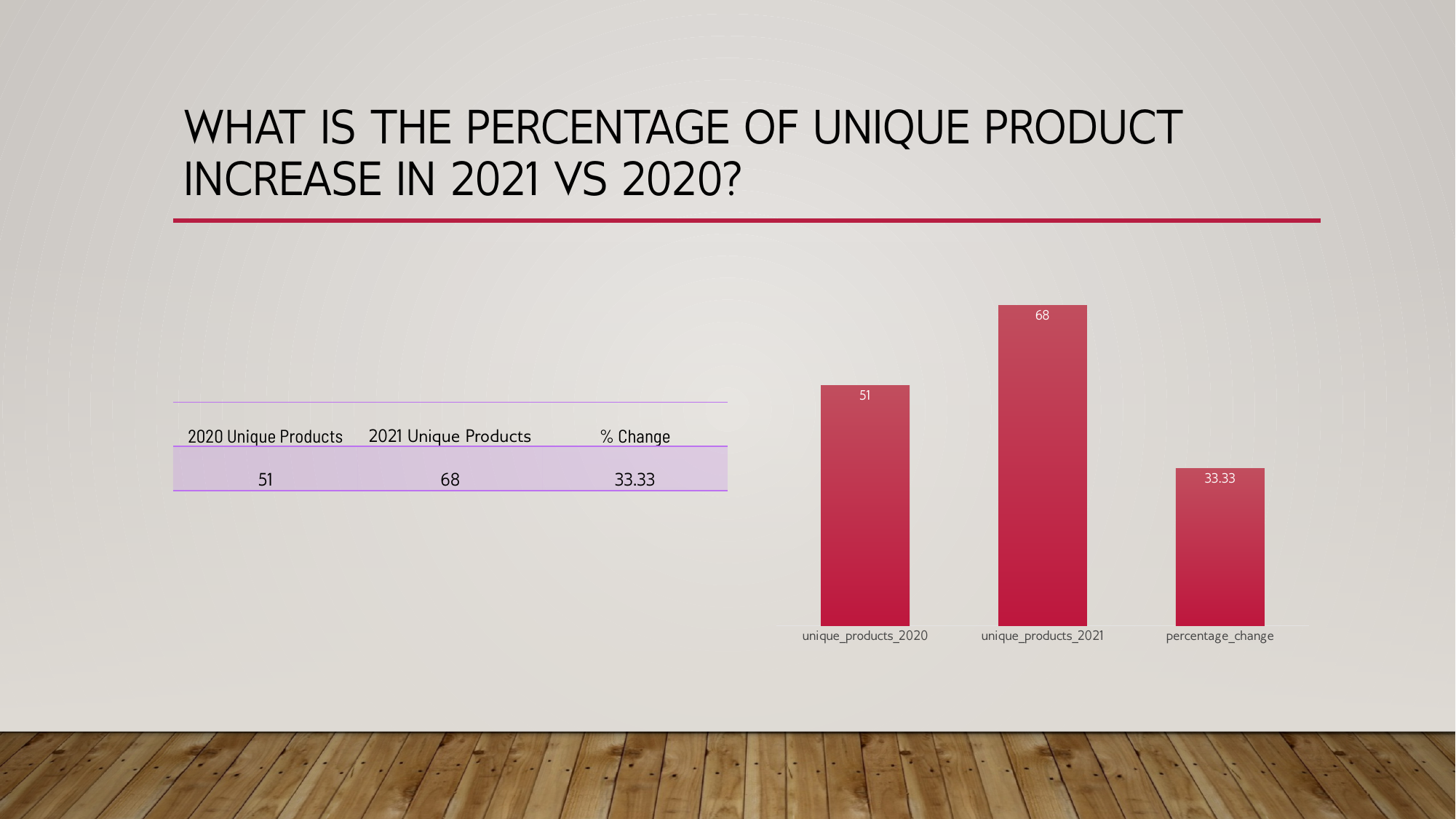

# What is the percentage of unique product increase in 2021 vs 2020?

### Chart

| Category |  |
|---|---|
| unique_products_2020 | 51.0 |
| unique_products_2021 | 68.0 |
| percentage_change | 33.33 |
| 2020 Unique Products | 2021 Unique Products | % Change |
| --- | --- | --- |
| 51 | 68 | 33.33 |